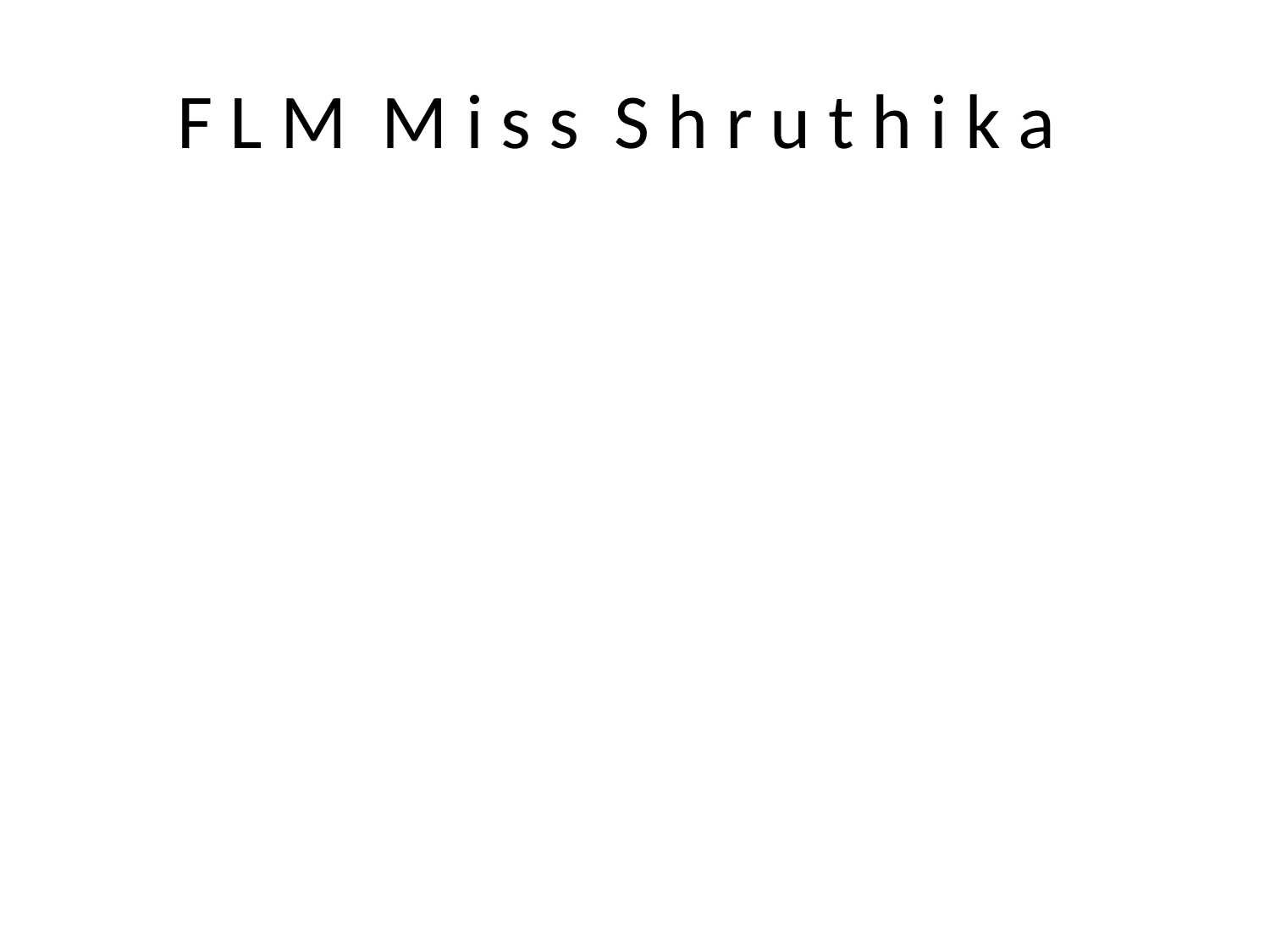

# F L M  M i s s  S h r u t h i k a